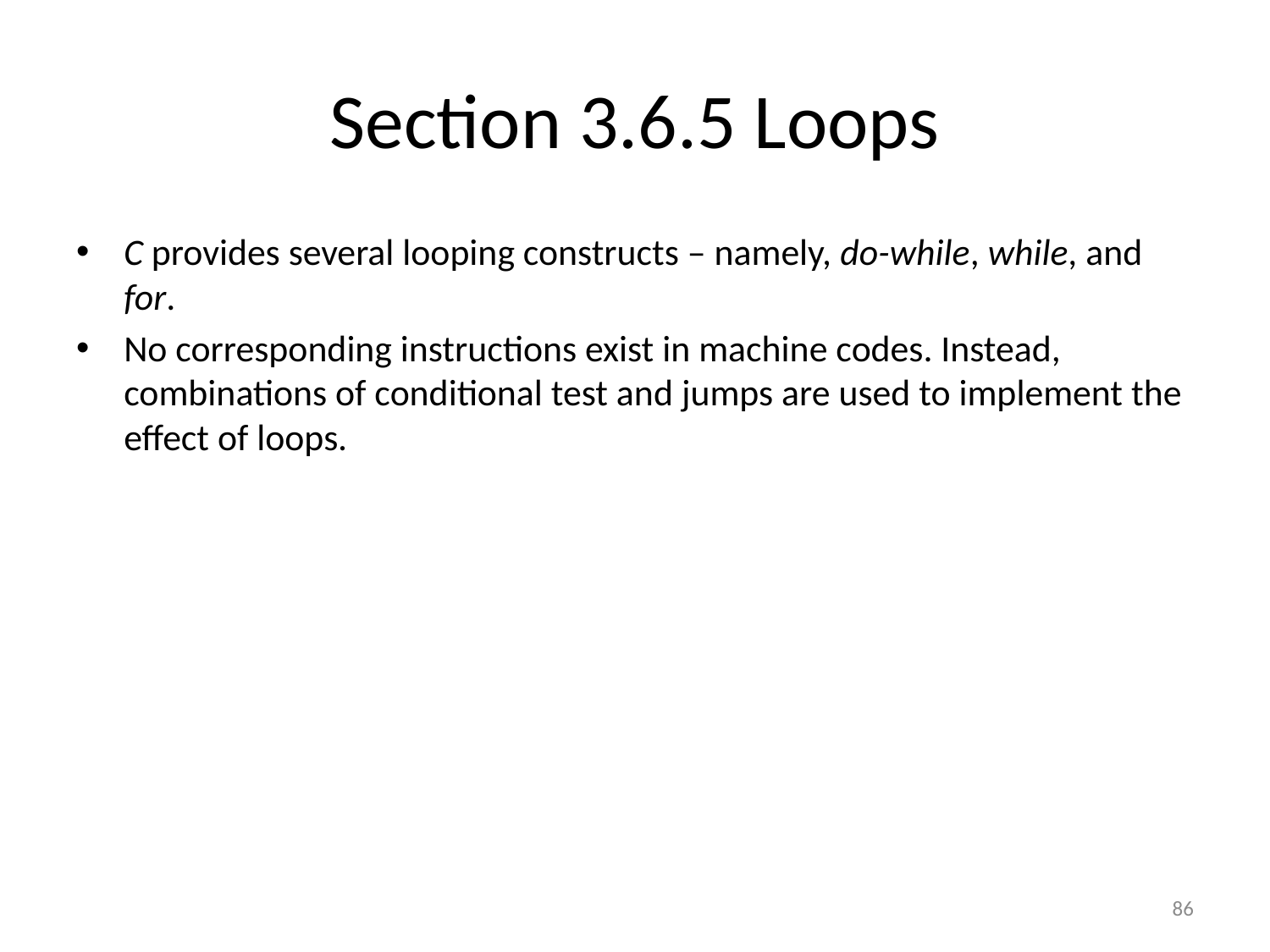

# Section 3.6.5 Loops
C provides several looping constructs – namely, do-while, while, and for.
No corresponding instructions exist in machine codes. Instead, combinations of conditional test and jumps are used to implement the effect of loops.

86